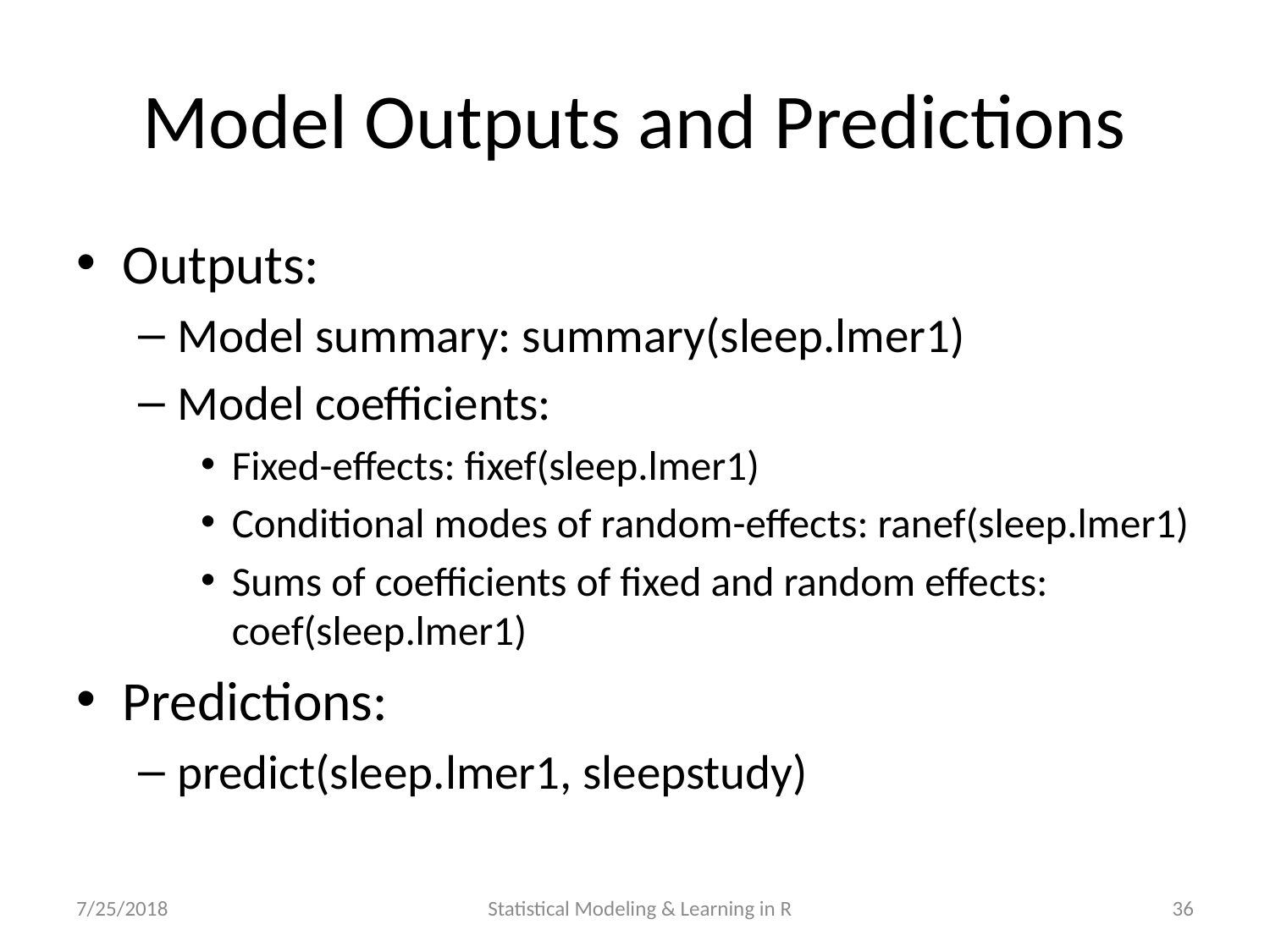

# Model Outputs and Predictions
Outputs:
Model summary: summary(sleep.lmer1)
Model coefficients:
Fixed-effects: fixef(sleep.lmer1)
Conditional modes of random-effects: ranef(sleep.lmer1)
Sums of coefficients of fixed and random effects: coef(sleep.lmer1)
Predictions:
predict(sleep.lmer1, sleepstudy)
7/25/2018
Statistical Modeling & Learning in R
36